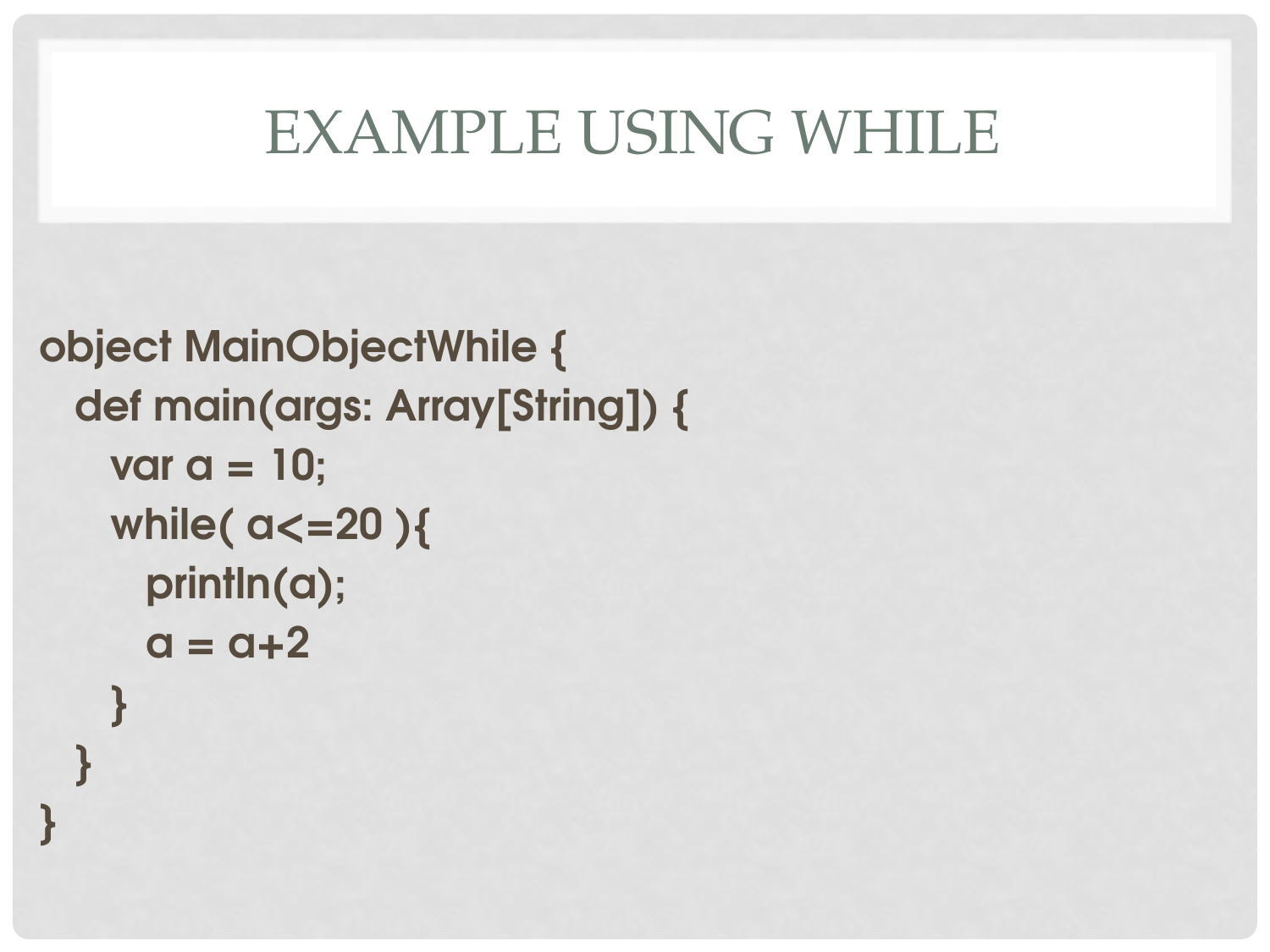

# Example using while
object MainObjectWhile {
   def main(args: Array[String]) {
      var a = 10;
      while( a<=20 ){
         println(a);
         a = a+2
      }
   }
}